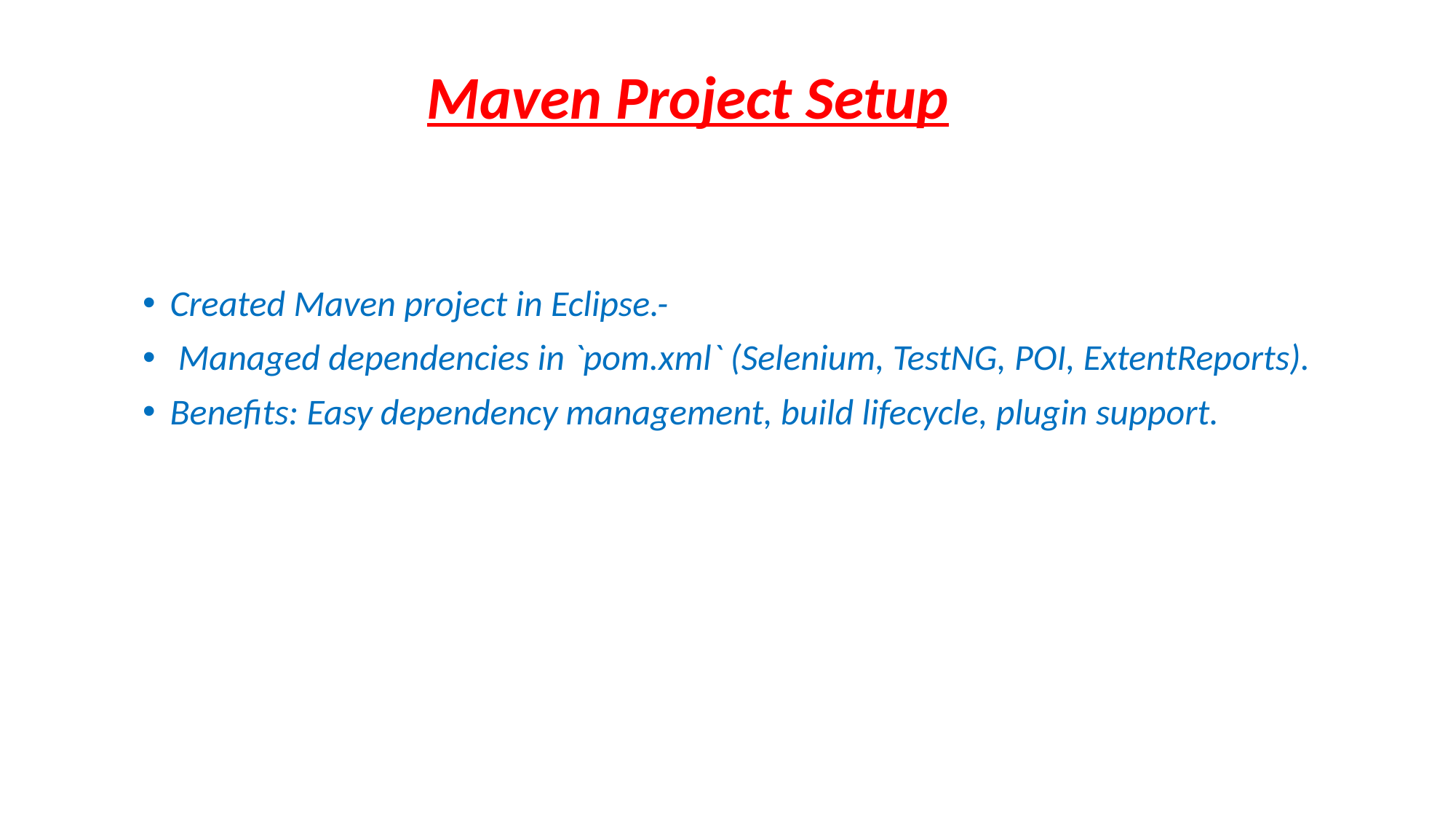

Maven Project Setup
Created Maven project in Eclipse.-
 Managed dependencies in `pom.xml` (Selenium, TestNG, POI, ExtentReports).
Benefits: Easy dependency management, build lifecycle, plugin support.